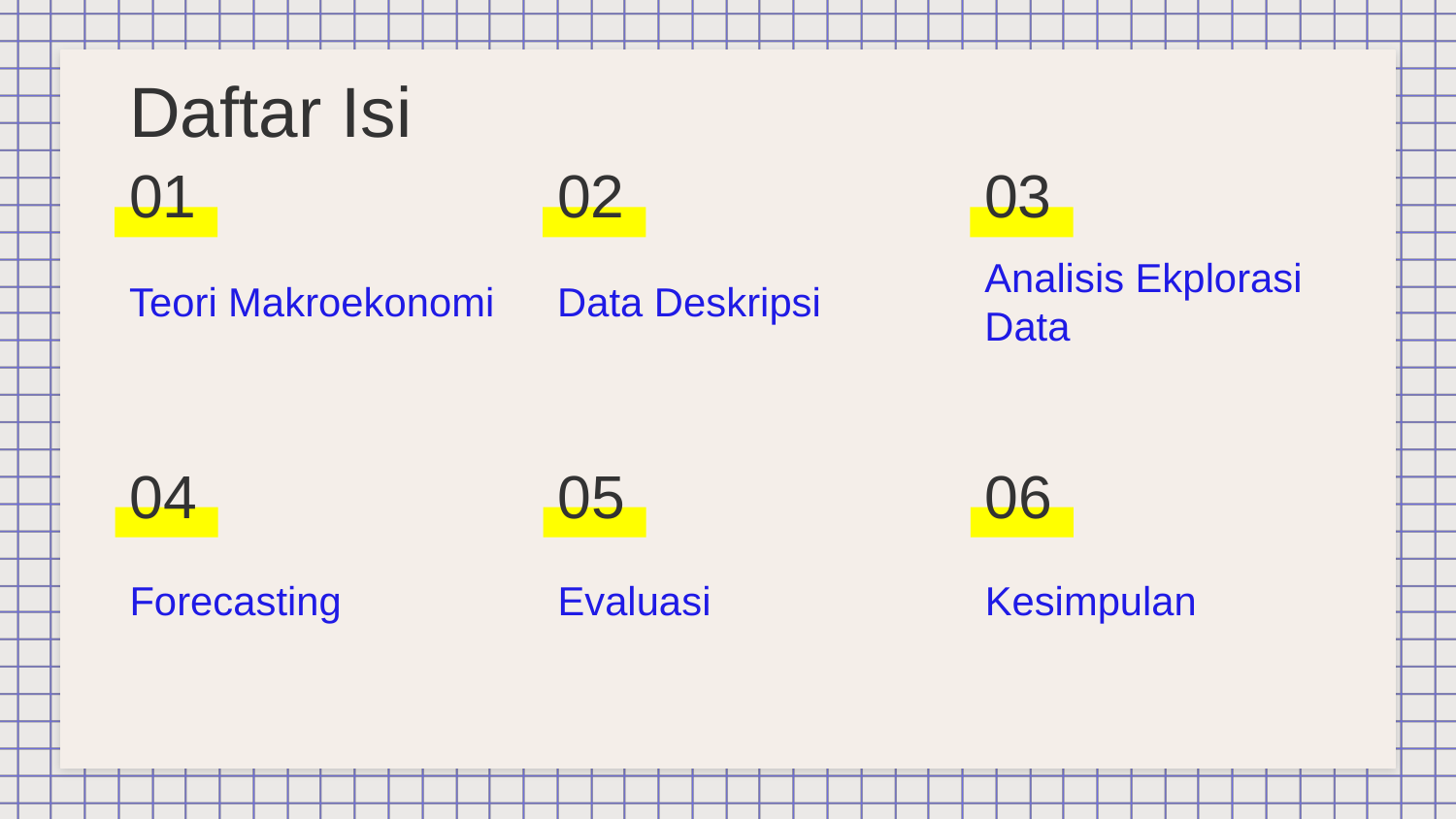

Daftar Isi
# 01
02
03

Teori Makroekonomi
Data Deskripsi
Analisis Ekplorasi Data
04
05
06

Forecasting
Evaluasi
Kesimpulan